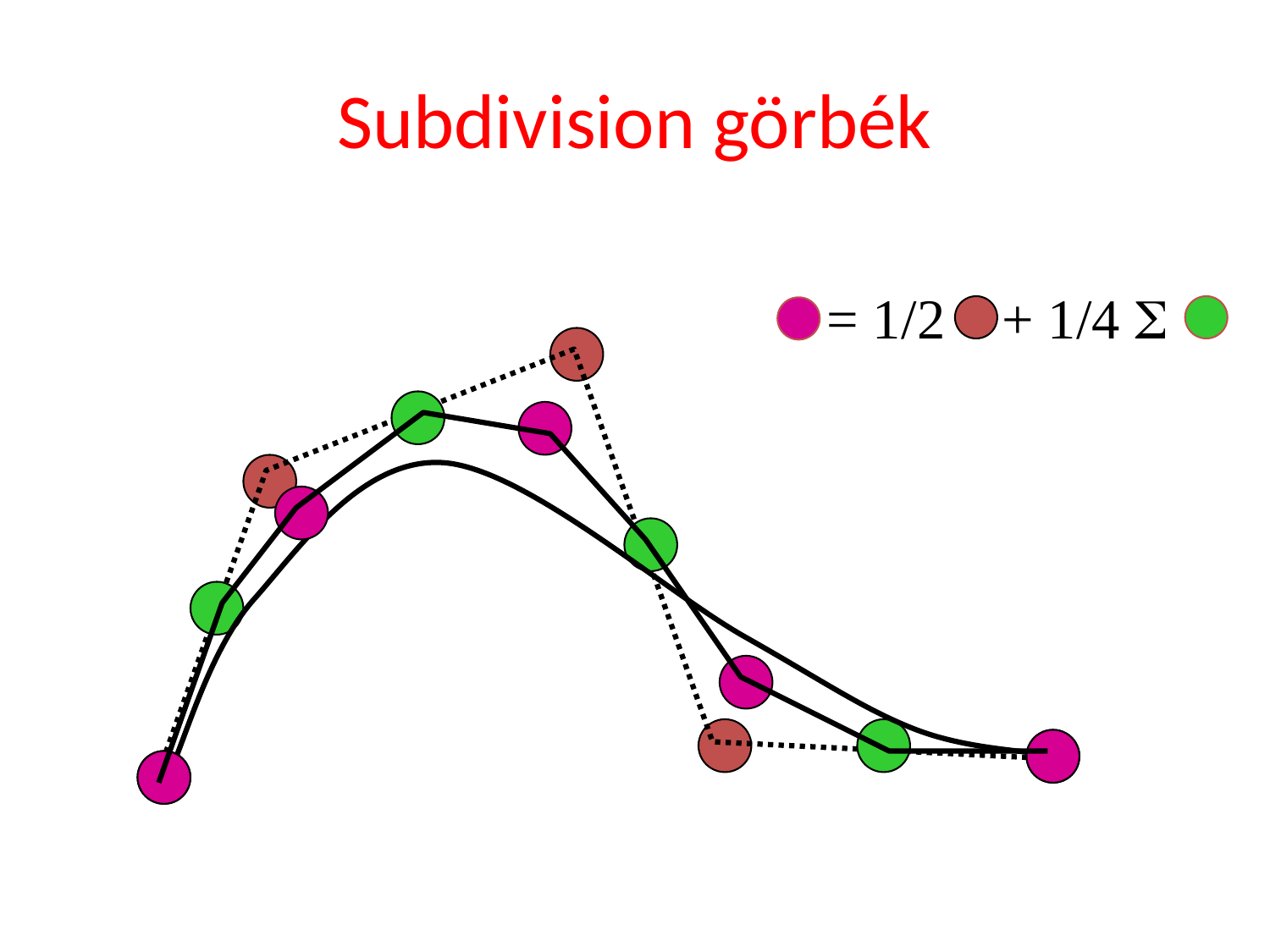

# Subdivision görbék
= 1/2    + 1/4 Σ